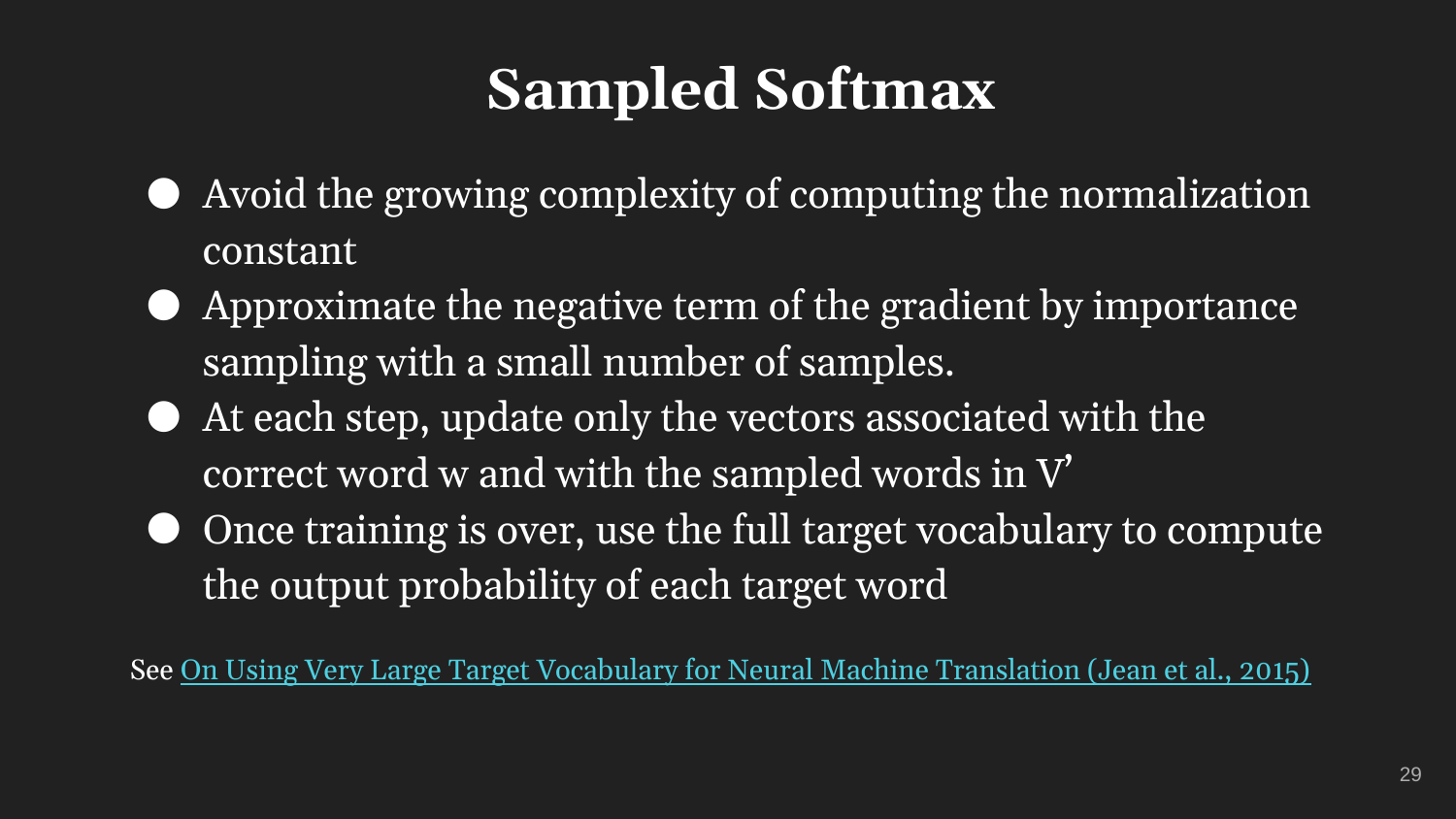

# Sampled Softmax
Avoid the growing complexity of computing the normalization constant
Approximate the negative term of the gradient by importance sampling with a small number of samples.
At each step, update only the vectors associated with the correct word w and with the sampled words in V’
Once training is over, use the full target vocabulary to compute the output probability of each target word

See On Using Very Large Target Vocabulary for Neural Machine Translation (Jean et al., 2015)
29